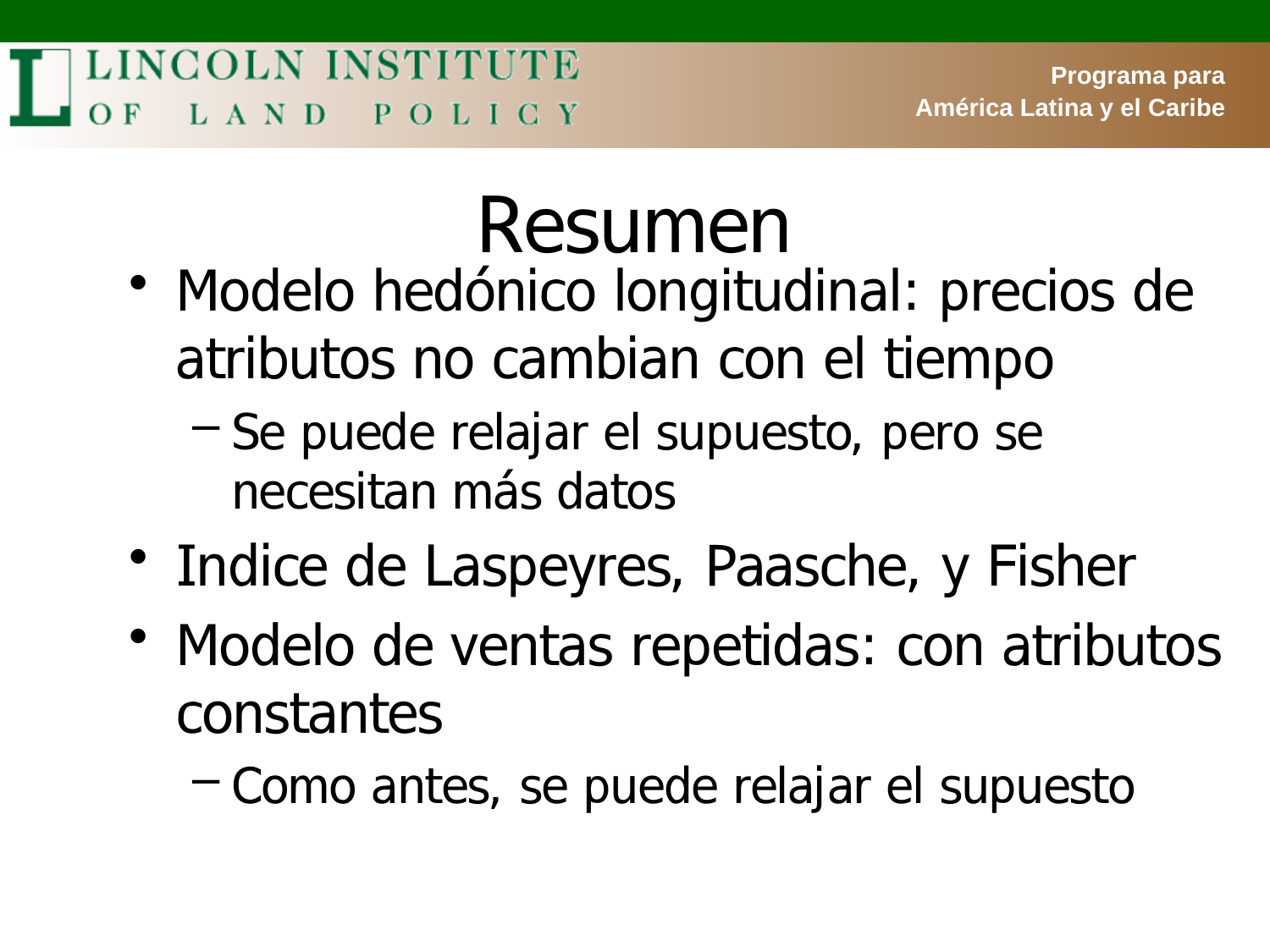

# Resumen
Modelo hedónico longitudinal: precios de atributos no cambian con el tiempo
Se puede relajar el supuesto, pero se necesitan más datos
Indice de Laspeyres, Paasche, y Fisher
Modelo de ventas repetidas: con atributos constantes
Como antes, se puede relajar el supuesto